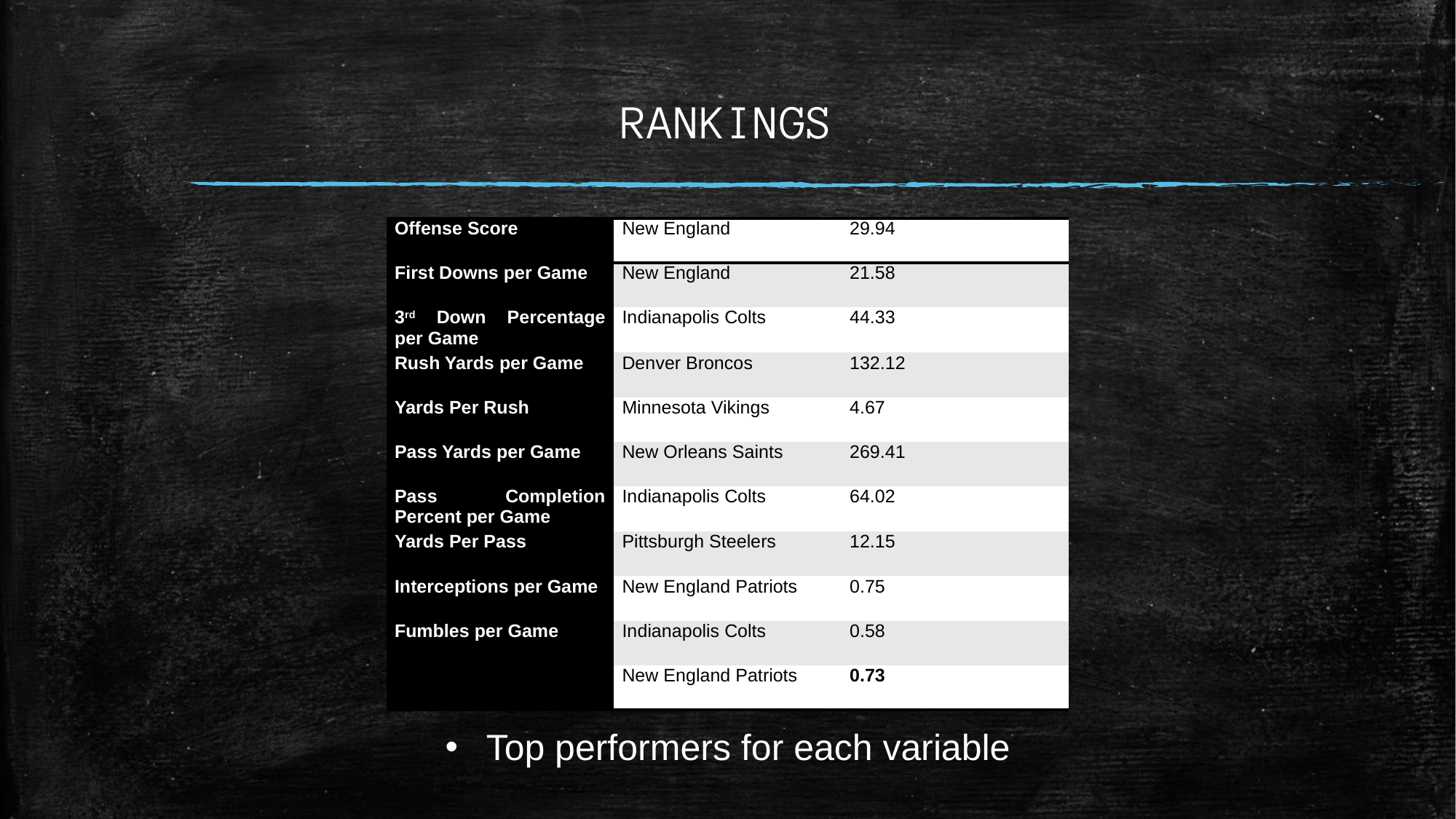

# RANKINGS
| Offense Score | New England | 29.94 |
| --- | --- | --- |
| First Downs per Game | New England | 21.58 |
| 3rd Down Percentage per Game | Indianapolis Colts | 44.33 |
| Rush Yards per Game | Denver Broncos | 132.12 |
| Yards Per Rush | Minnesota Vikings | 4.67 |
| Pass Yards per Game | New Orleans Saints | 269.41 |
| Pass Completion Percent per Game | Indianapolis Colts | 64.02 |
| Yards Per Pass | Pittsburgh Steelers | 12.15 |
| Interceptions per Game | New England Patriots | 0.75 |
| Fumbles per Game | Indianapolis Colts | 0.58 |
| Overall Win Proportion | New England Patriots | 0.73 |
Top performers for each variable